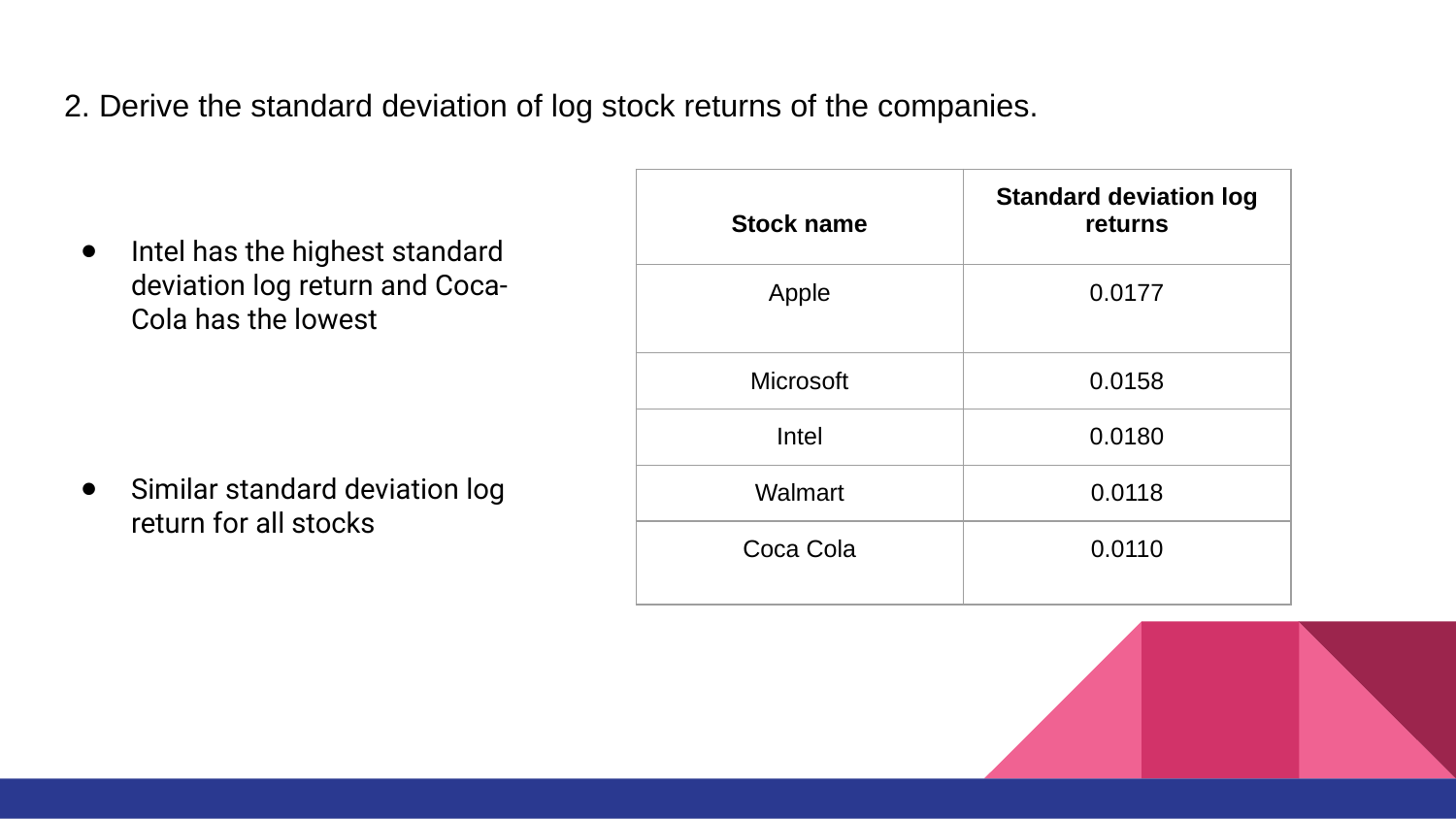

# 2. Derive the standard deviation of log stock returns of the companies.

Intel has the highest standard deviation log return and Coca-Cola has the lowest

Similar standard deviation log return for all stocks

| Stock name | Standard deviation log returns |
| --- | --- |
| Apple | 0.0177 |
| Microsoft | 0.0158 |
| Intel | 0.0180 |
| Walmart | 0.0118 |
| Coca Cola | 0.0110 |